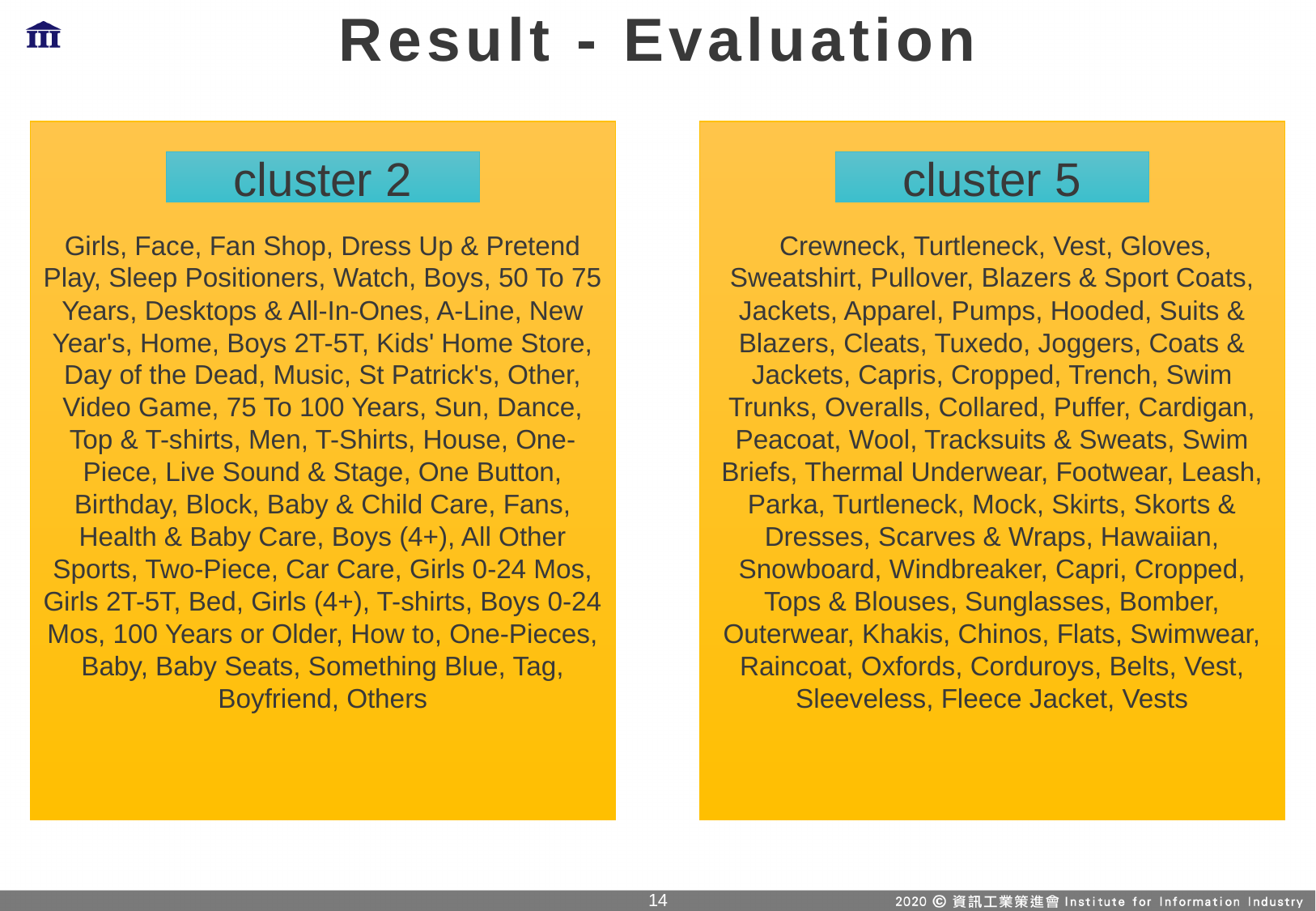

# Result - Evaluation
Girls, Face, Fan Shop, Dress Up & Pretend Play, Sleep Positioners, Watch, Boys, 50 To 75 Years, Desktops & All-In-Ones, A-Line, New Year's, Home, Boys 2T-5T, Kids' Home Store, Day of the Dead, Music, St Patrick's, Other, Video Game, 75 To 100 Years, Sun, Dance, Top & T-shirts, Men, T-Shirts, House, One-Piece, Live Sound & Stage, One Button, Birthday, Block, Baby & Child Care, Fans, Health & Baby Care, Boys (4+), All Other Sports, Two-Piece, Car Care, Girls 0-24 Mos, Girls 2T-5T, Bed, Girls (4+), T-shirts, Boys 0-24 Mos, 100 Years or Older, How to, One-Pieces, Baby, Baby Seats, Something Blue, Tag, Boyfriend, Others
 Crewneck, Turtleneck, Vest, Gloves, Sweatshirt, Pullover, Blazers & Sport Coats, Jackets, Apparel, Pumps, Hooded, Suits & Blazers, Cleats, Tuxedo, Joggers, Coats & Jackets, Capris, Cropped, Trench, Swim Trunks, Overalls, Collared, Puffer, Cardigan, Peacoat, Wool, Tracksuits & Sweats, Swim Briefs, Thermal Underwear, Footwear, Leash, Parka, Turtleneck, Mock, Skirts, Skorts & Dresses, Scarves & Wraps, Hawaiian, Snowboard, Windbreaker, Capri, Cropped, Tops & Blouses, Sunglasses, Bomber, Outerwear, Khakis, Chinos, Flats, Swimwear, Raincoat, Oxfords, Corduroys, Belts, Vest, Sleeveless, Fleece Jacket, Vests
cluster 2
cluster 5
14